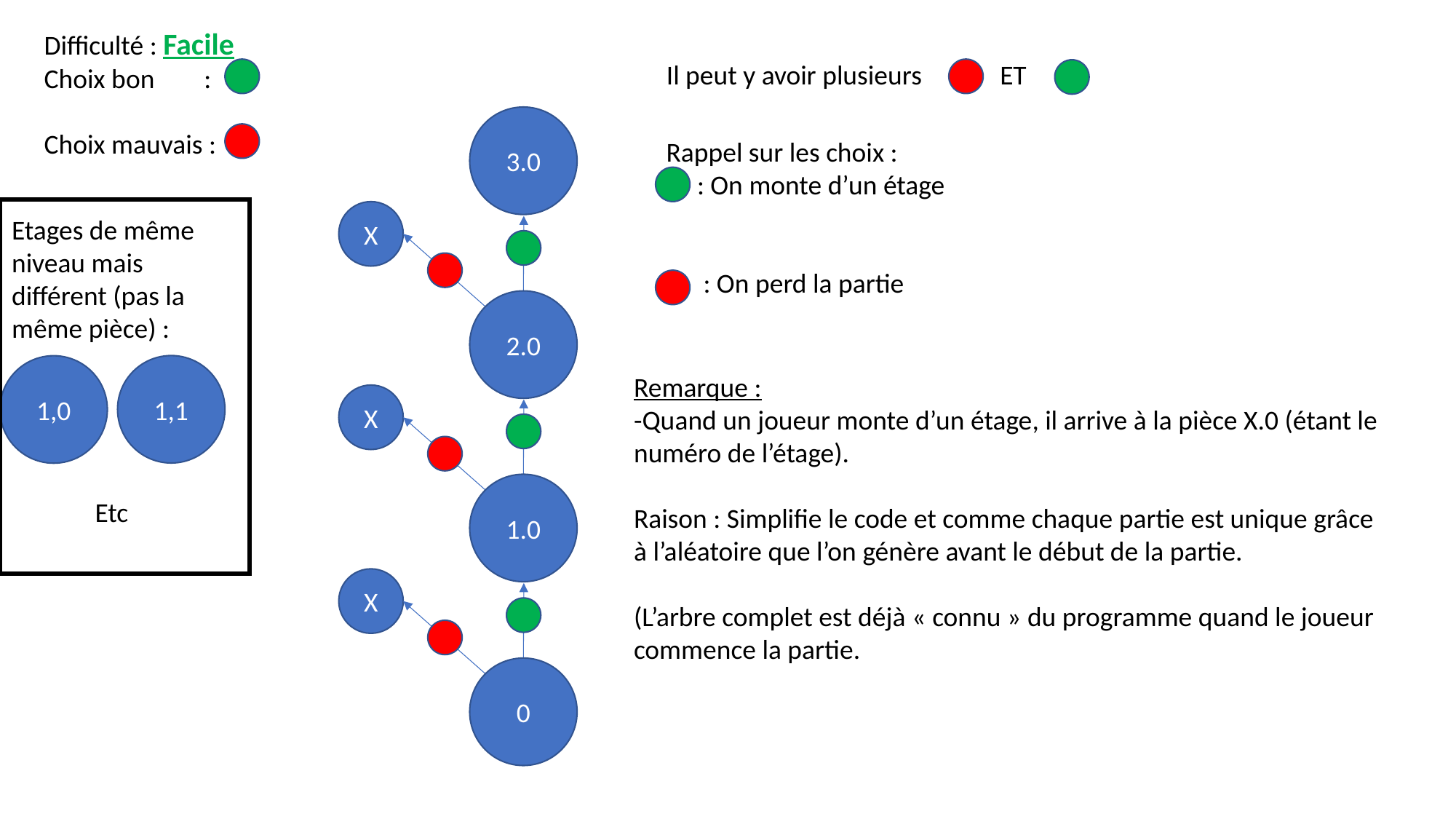

Difficulté : Facile
Choix bon        :

Choix mauvais :
Il peut y avoir plusieurs 	 ET

3.0

Rappel sur les choix :
     : On monte d’un étage

      : On perd la partie

X
Etages de même niveau mais différent (pas la même pièce) :

2.0
1,1
1,0
Remarque :
-Quand un joueur monte d’un étage, il arrive à la pièce X.0 (étant le numéro de l’étage).

Raison : Simplifie le code et comme chaque partie est unique grâce à l’aléatoire que l’on génère avant le début de la partie.

(L’arbre complet est déjà « connu » du programme quand le joueur
commence la partie.
X

1.0
Etc
X

0